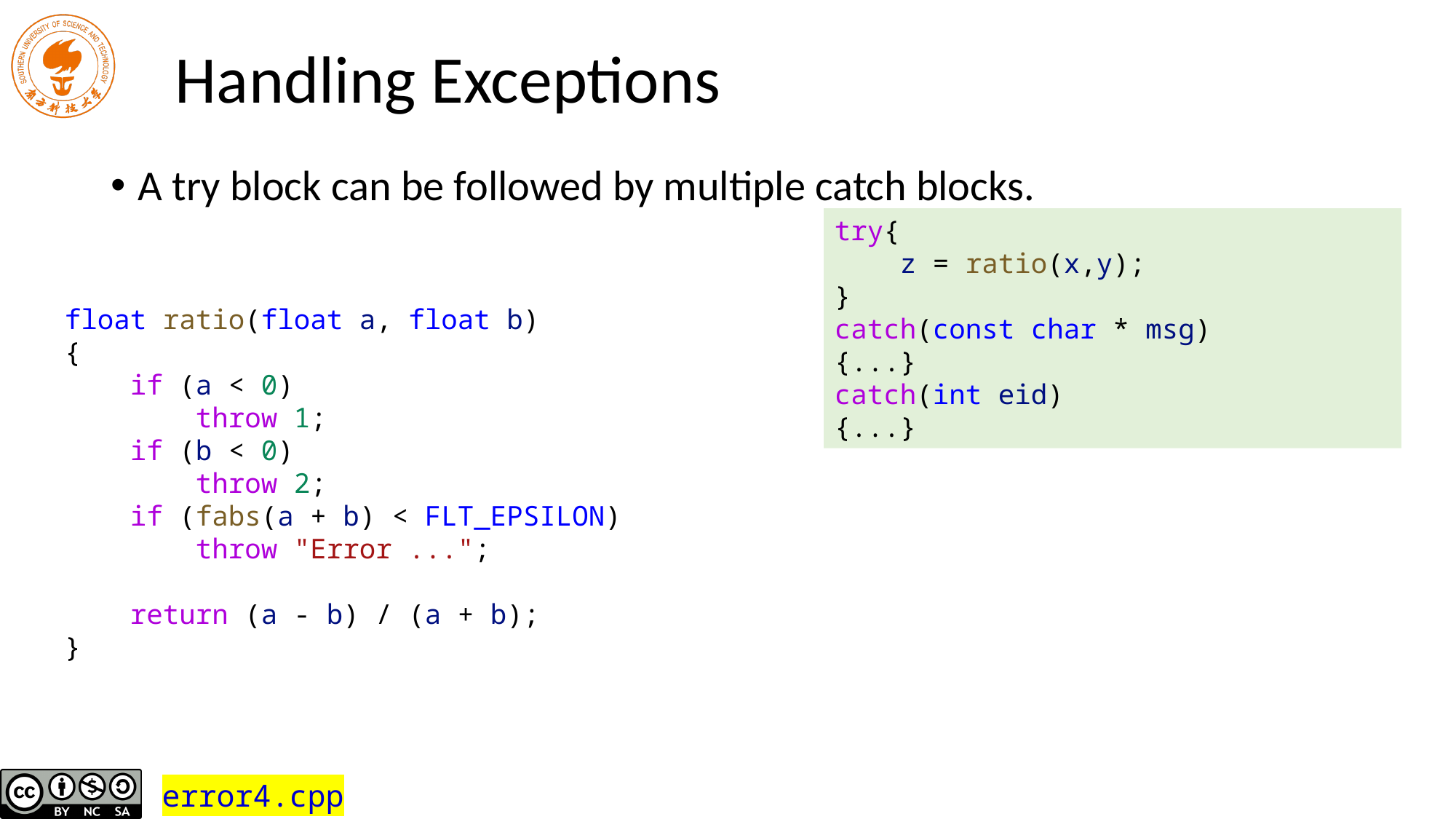

# Handling Exceptions
A try block can be followed by multiple catch blocks.
try{
    z = ratio(x,y);
}
catch(const char * msg)
{...}
catch(int eid)
{...}
float ratio(float a, float b)
{
    if (a < 0)
        throw 1;
    if (b < 0)
        throw 2;
    if (fabs(a + b) < FLT_EPSILON)
        throw "Error ...";
    return (a - b) / (a + b);
}

error4.cpp